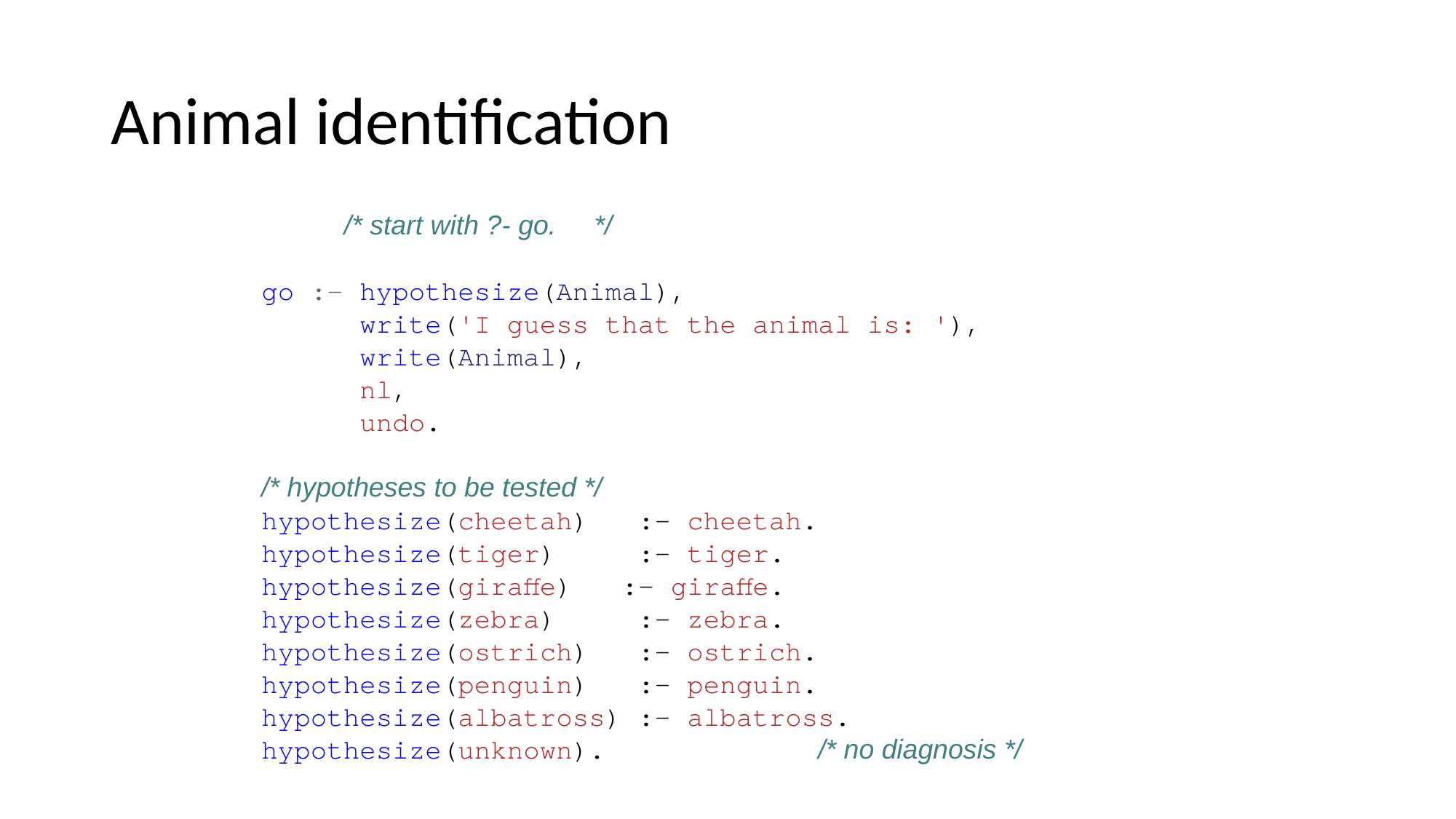

# Animal identification
 /* start with ?- go.     */

go :- hypothesize(Animal),
      write('I guess that the animal is: '),
      write(Animal),
      nl,
      undo.

/* hypotheses to be tested */
hypothesize(cheetah)   :- cheetah.
hypothesize(tiger)     :- tiger.
hypothesize(giraffe)   :- giraffe.
hypothesize(zebra)     :- zebra.
hypothesize(ostrich)   :- ostrich.
hypothesize(penguin)   :- penguin.
hypothesize(albatross) :- albatross.
hypothesize(unknown).             /* no diagnosis */